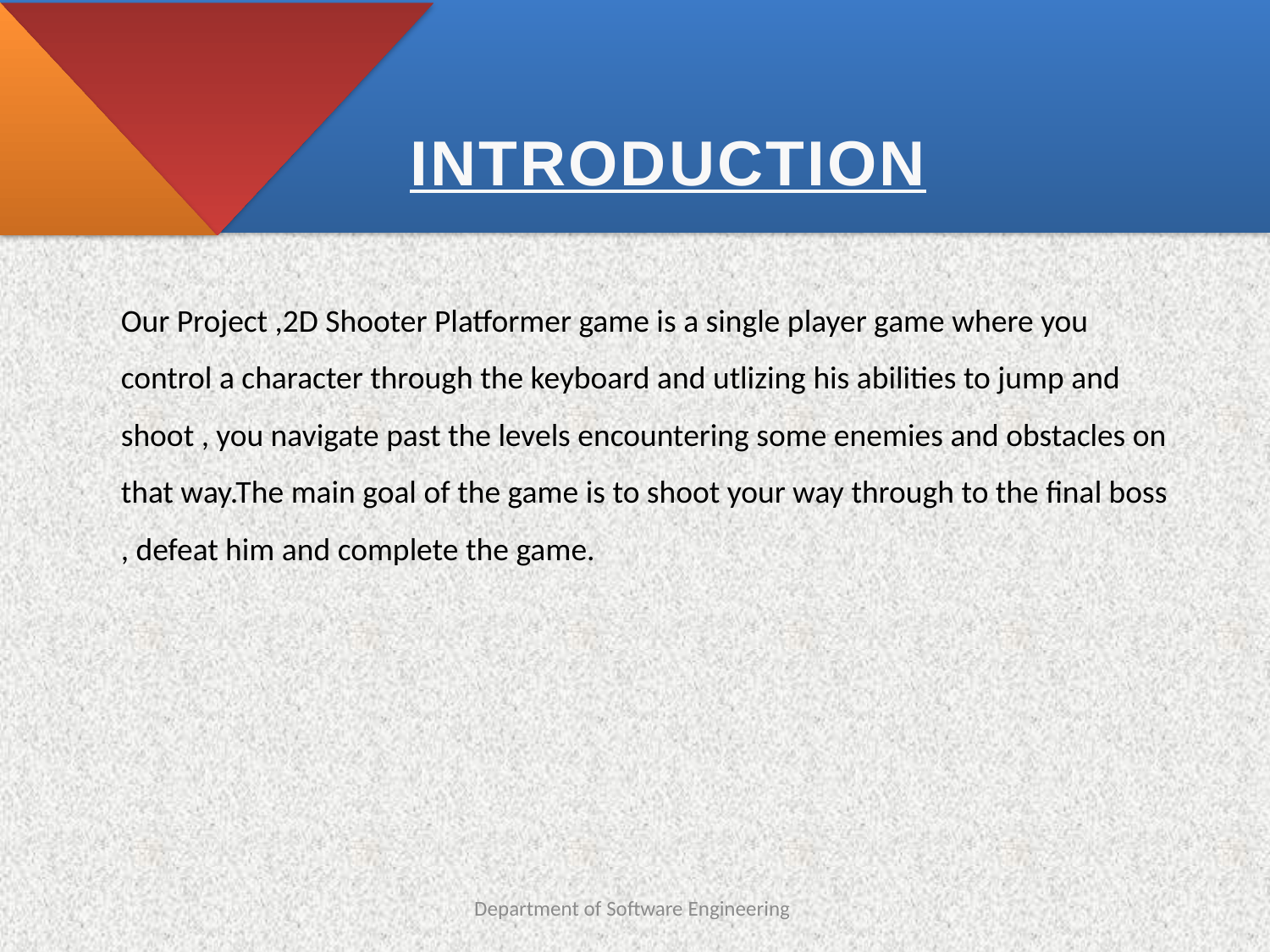

#
INTRODUCTION
Our Project ,2D Shooter Platformer game is a single player game where you control a character through the keyboard and utlizing his abilities to jump and shoot , you navigate past the levels encountering some enemies and obstacles on that way.The main goal of the game is to shoot your way through to the final boss , defeat him and complete the game.

Department of Software Engineering
3